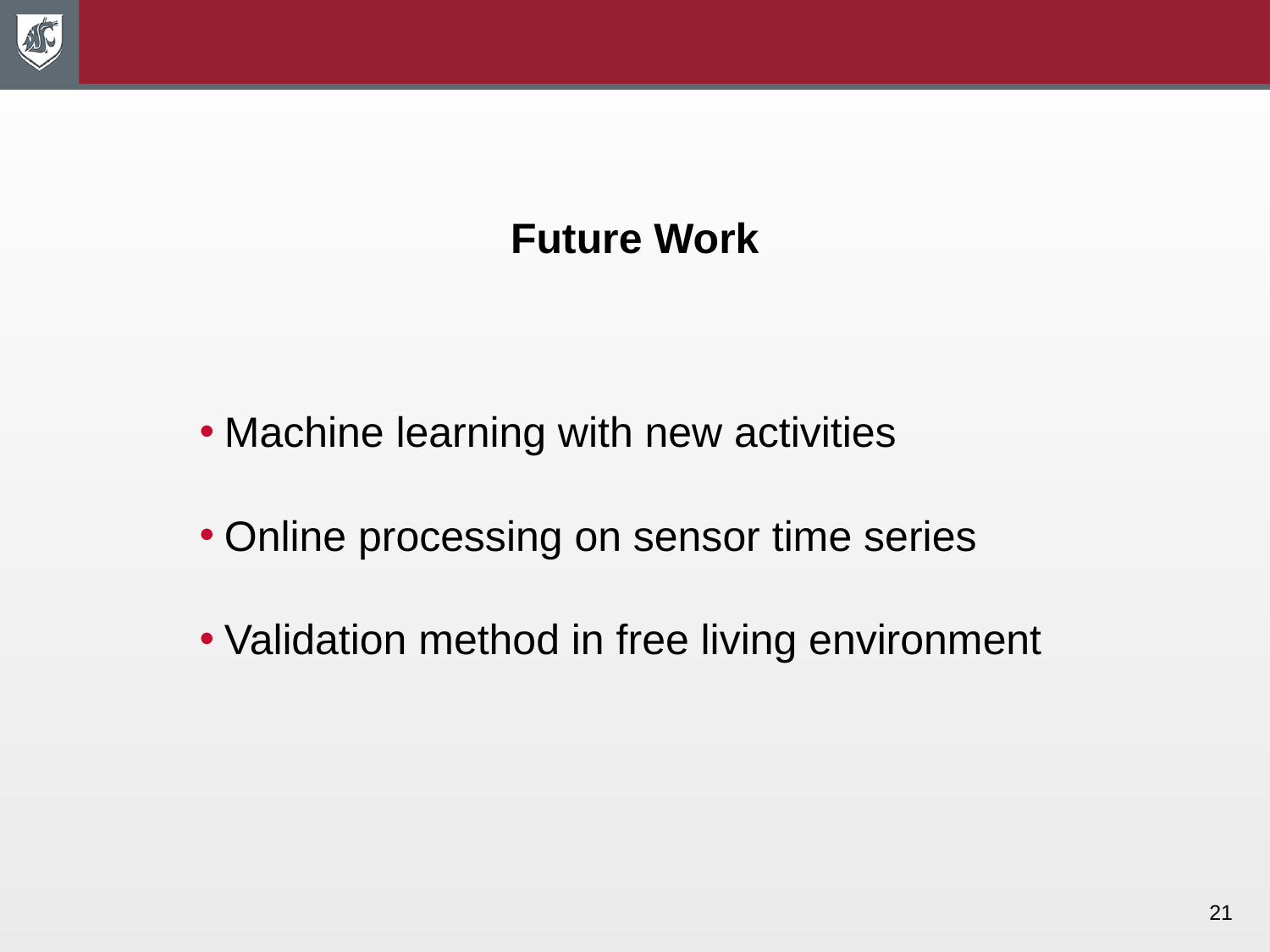

# Future Work
Machine learning with new activities
Online processing on sensor time series
Validation method in free living environment
21